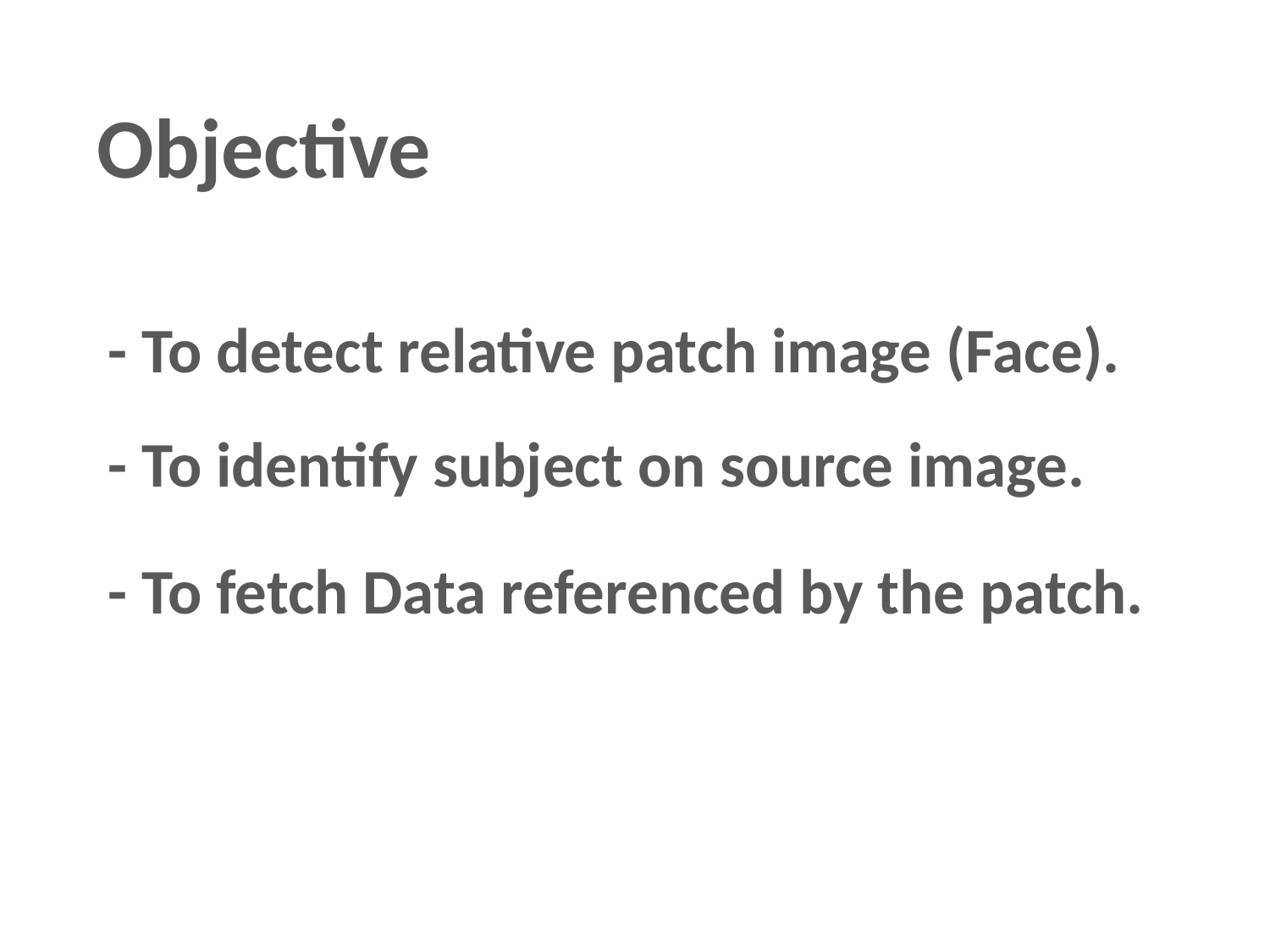

# Objective
- To detect relative patch image (Face).
- To identify subject on source image.
- To fetch Data referenced by the patch.